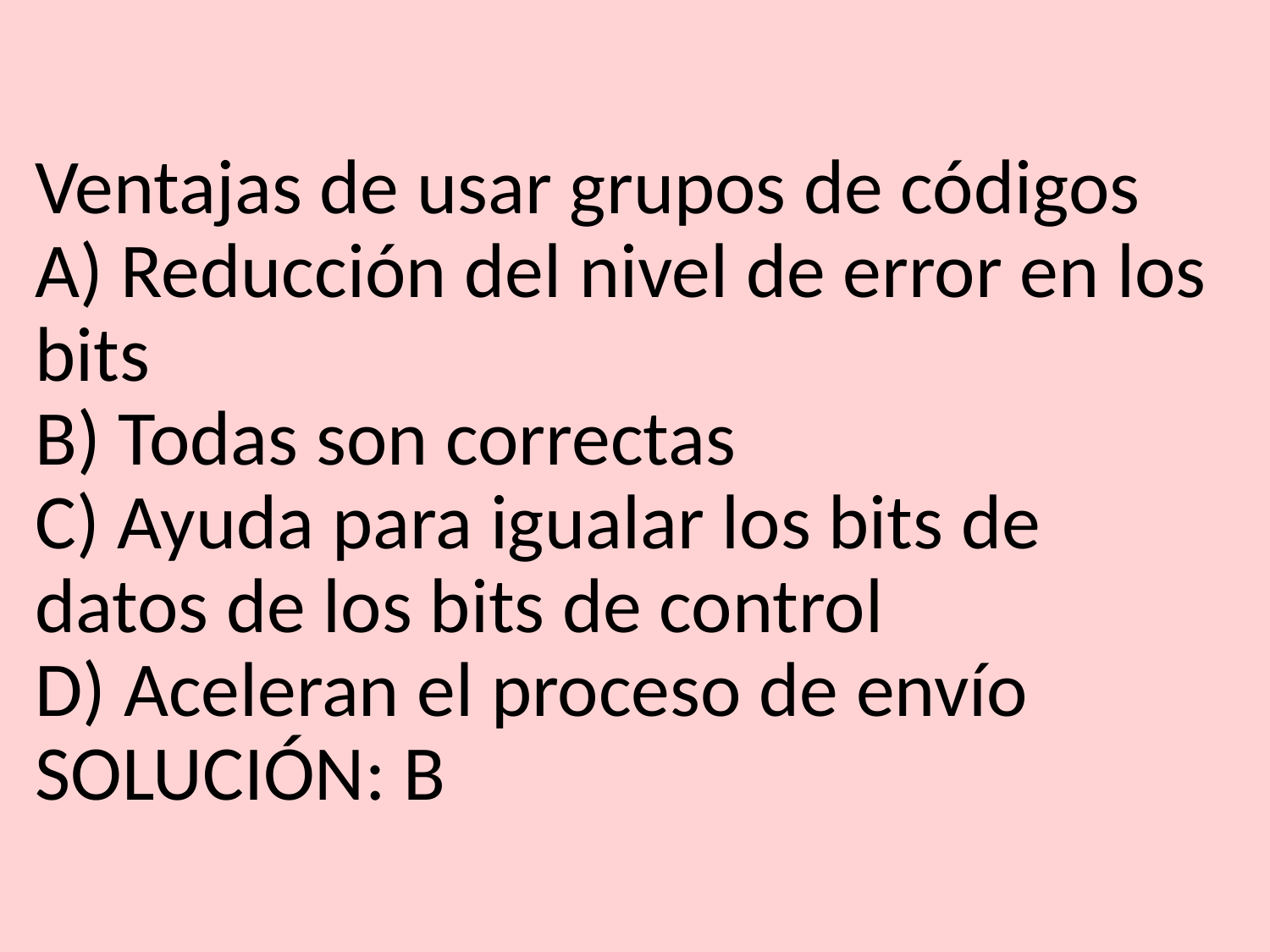

# Ventajas de usar grupos de códigos A) Reducción del nivel de error en los bits B) Todas son correctas C) Ayuda para igualar los bits de datos de los bits de control D) Aceleran el proceso de envío SOLUCIÓN: B